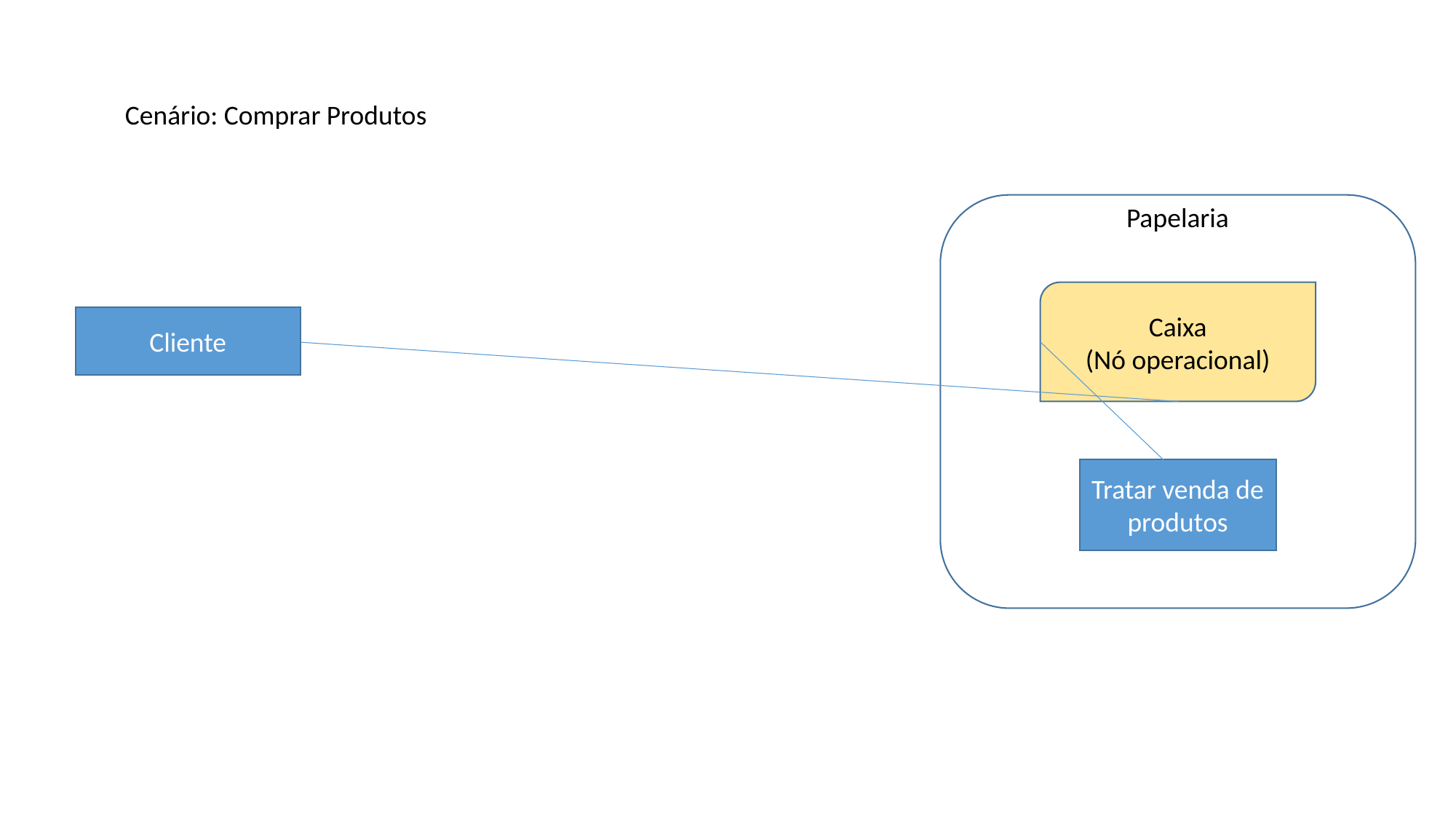

Cenário: Comprar Produtos

Papelaria
Caixa
(Nó operacional)
Cliente
Tratar venda de
produtos